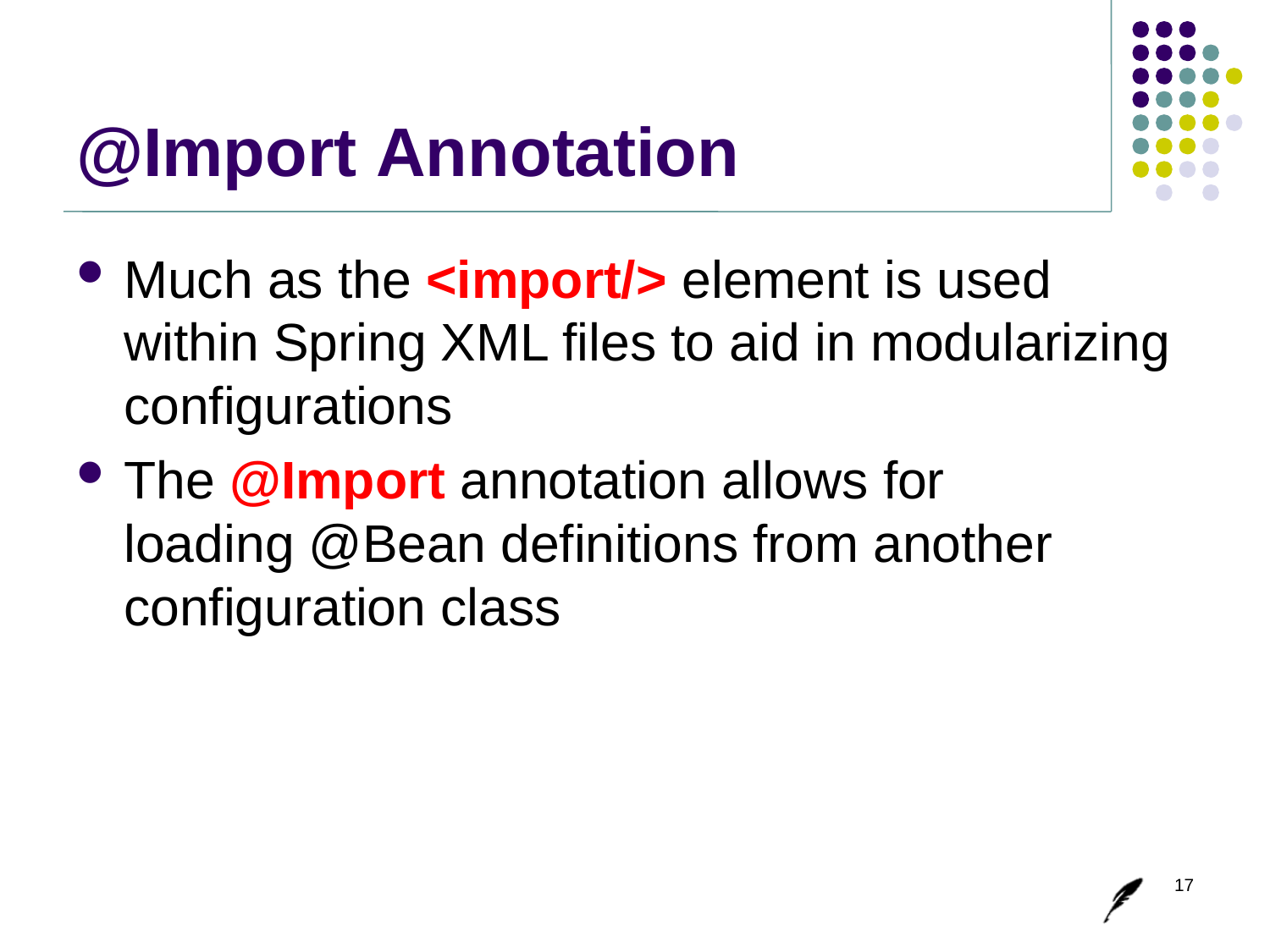

# @Import Annotation
Much as the <import/> element is used within Spring XML files to aid in modularizing configurations
The @Import annotation allows for loading @Bean definitions from another configuration class
17